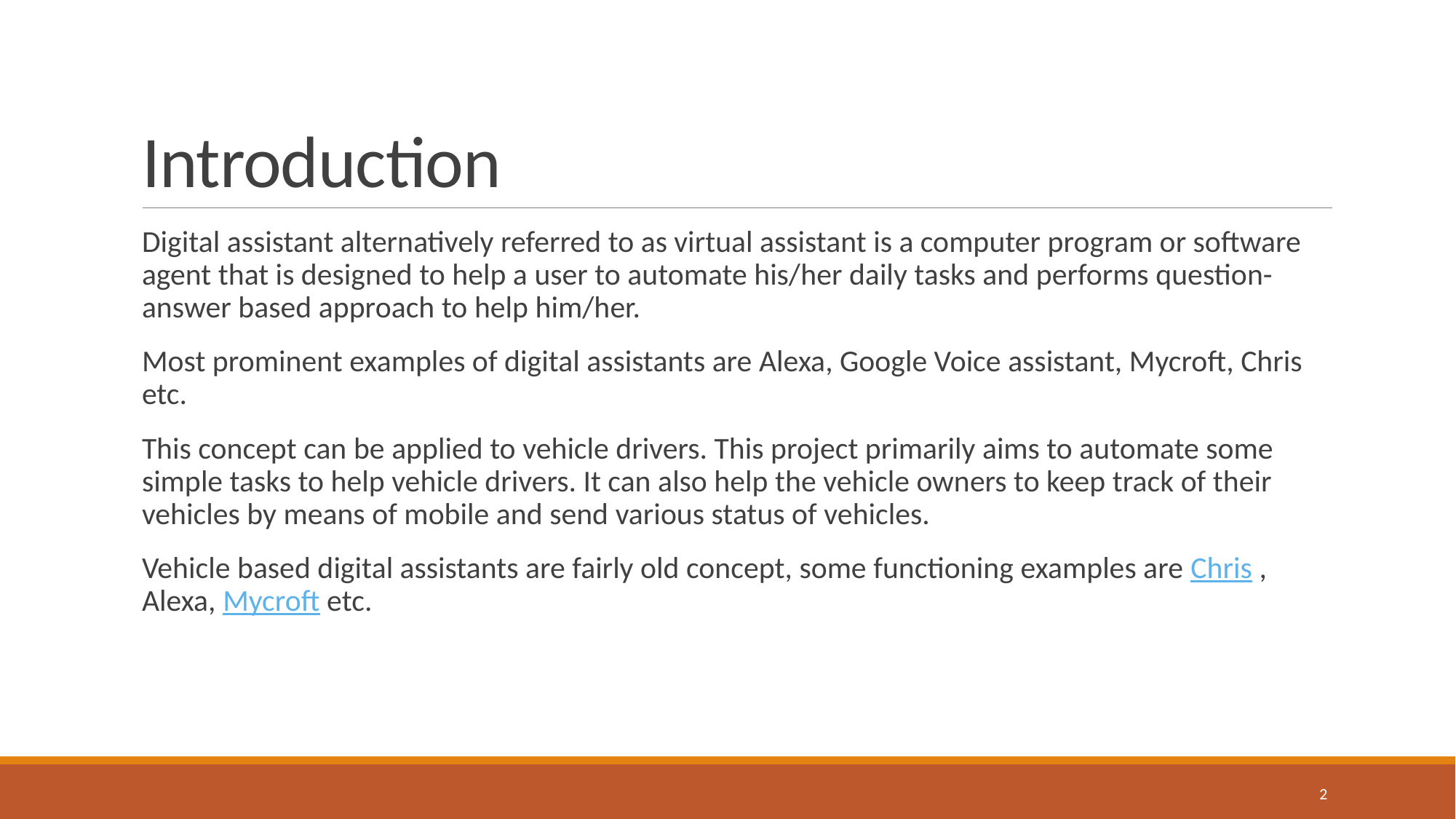

# Introduction
Digital assistant alternatively referred to as virtual assistant is a computer program or software agent that is designed to help a user to automate his/her daily tasks and performs question-answer based approach to help him/her.
Most prominent examples of digital assistants are Alexa, Google Voice assistant, Mycroft, Chris etc.
This concept can be applied to vehicle drivers. This project primarily aims to automate some simple tasks to help vehicle drivers. It can also help the vehicle owners to keep track of their vehicles by means of mobile and send various status of vehicles.
Vehicle based digital assistants are fairly old concept, some functioning examples are Chris , Alexa, Mycroft etc.
OutlinIn
2